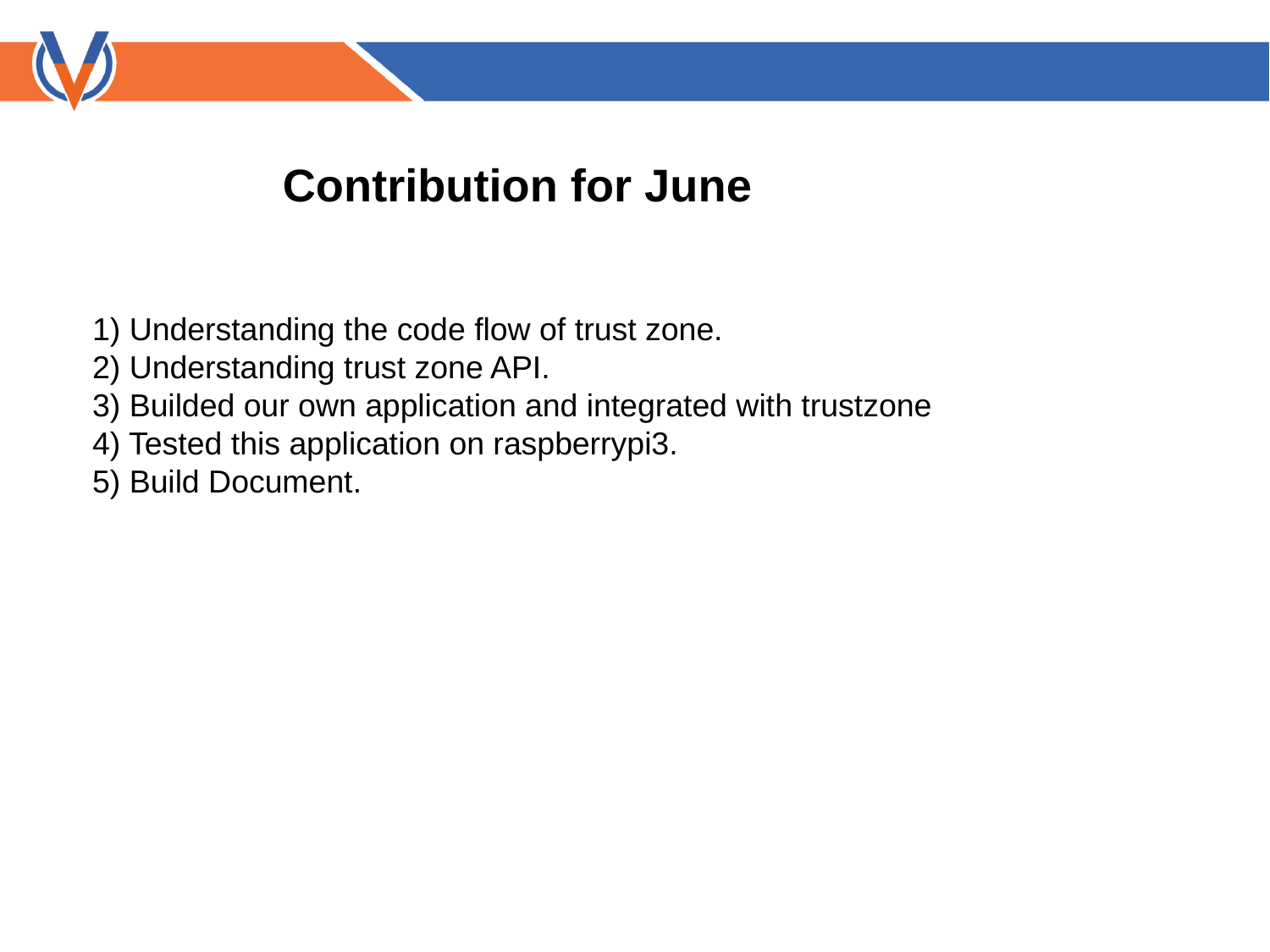

1) Understanding the code flow of trust zone.
2) Understanding trust zone API.
3) Builded our own application and integrated with trustzone
4) Tested this application on raspberrypi3.
5) Build Document.

Contribution for June